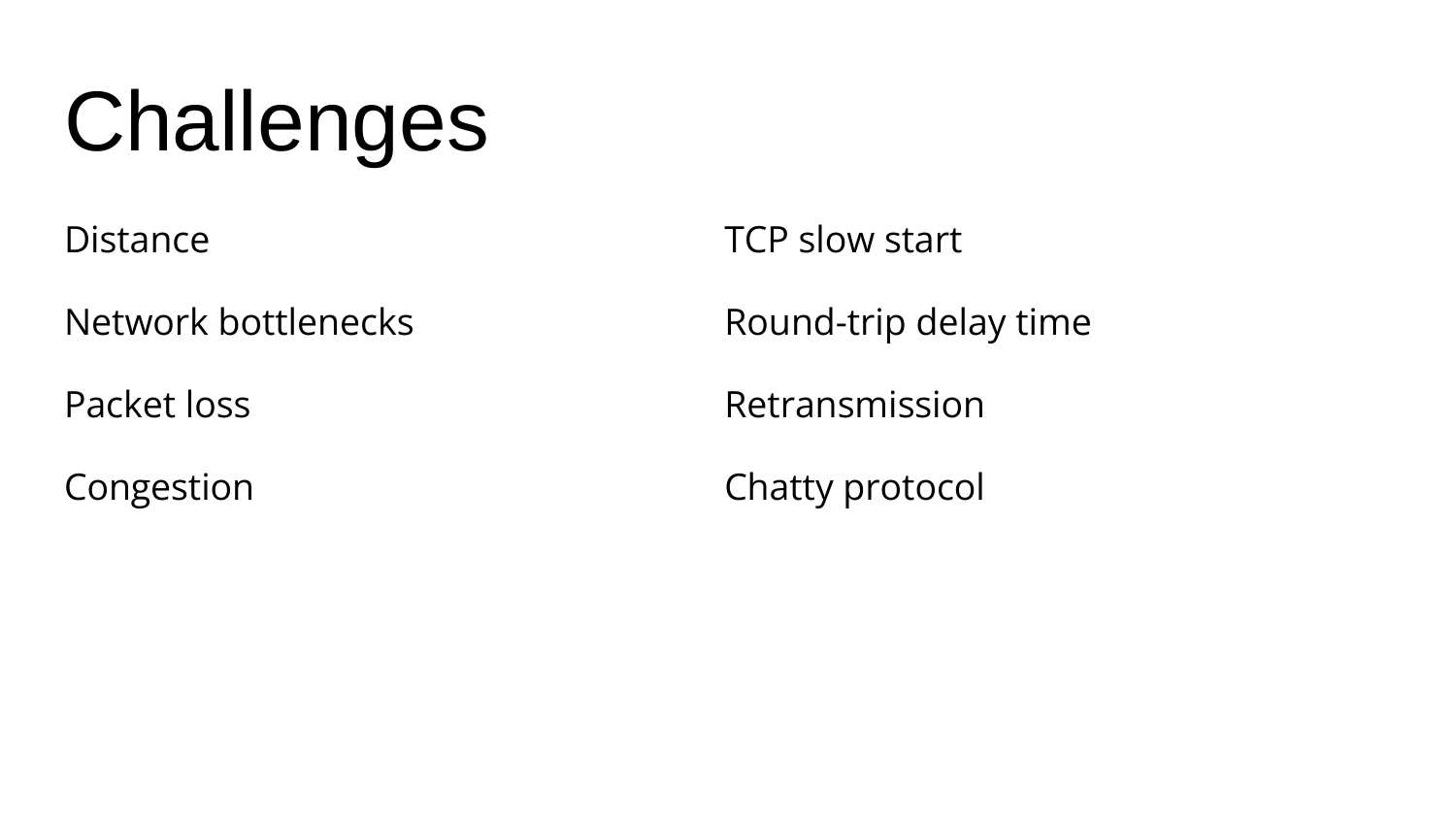

# Challenges
Distance
Network bottlenecks
Packet loss
Congestion
TCP slow start
Round-trip delay time
Retransmission
Chatty protocol